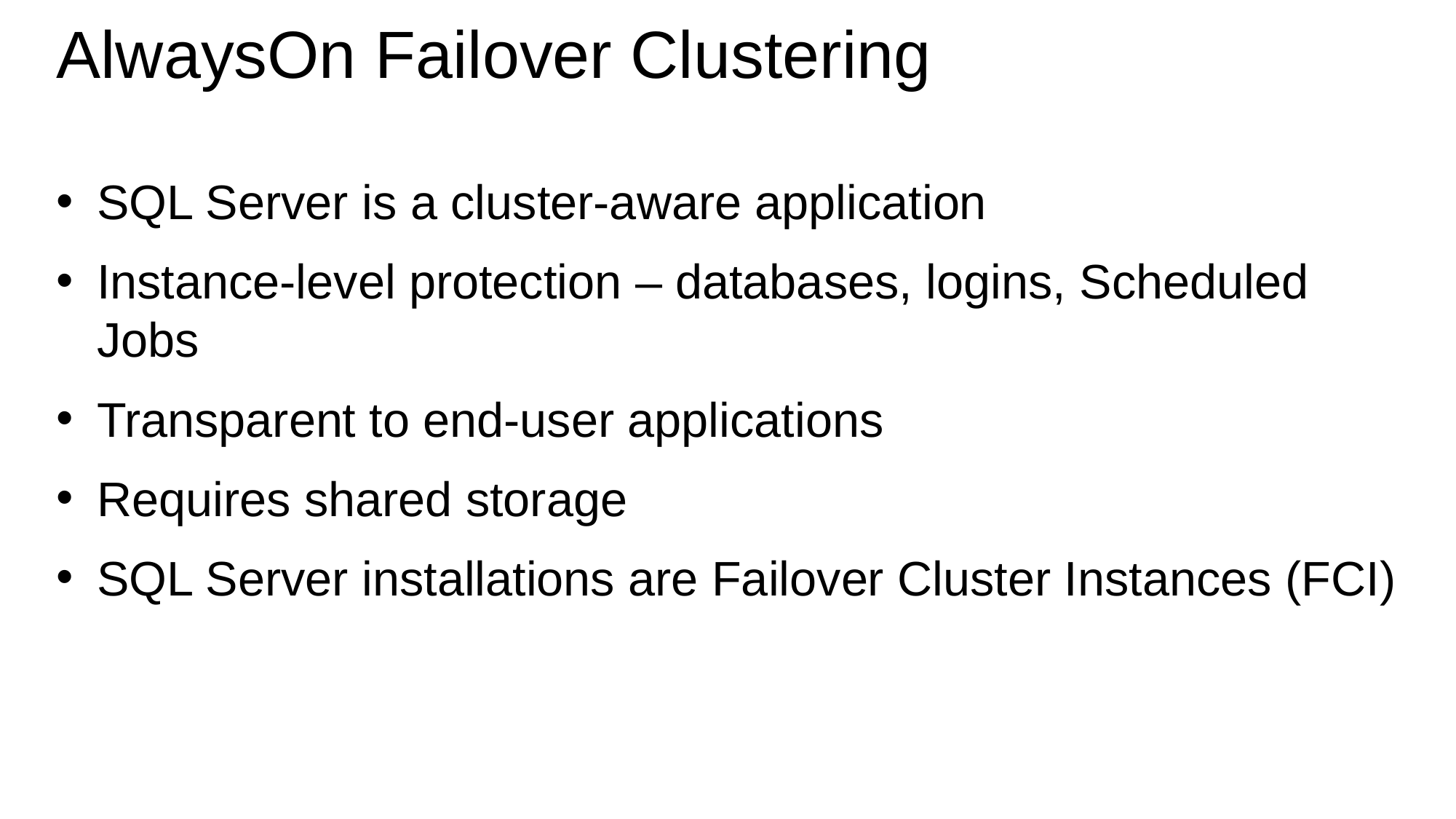

# AlwaysOn Failover Clustering
SQL Server is a cluster-aware application
Instance-level protection – databases, logins, Scheduled Jobs
Transparent to end-user applications
Requires shared storage
SQL Server installations are Failover Cluster Instances (FCI)